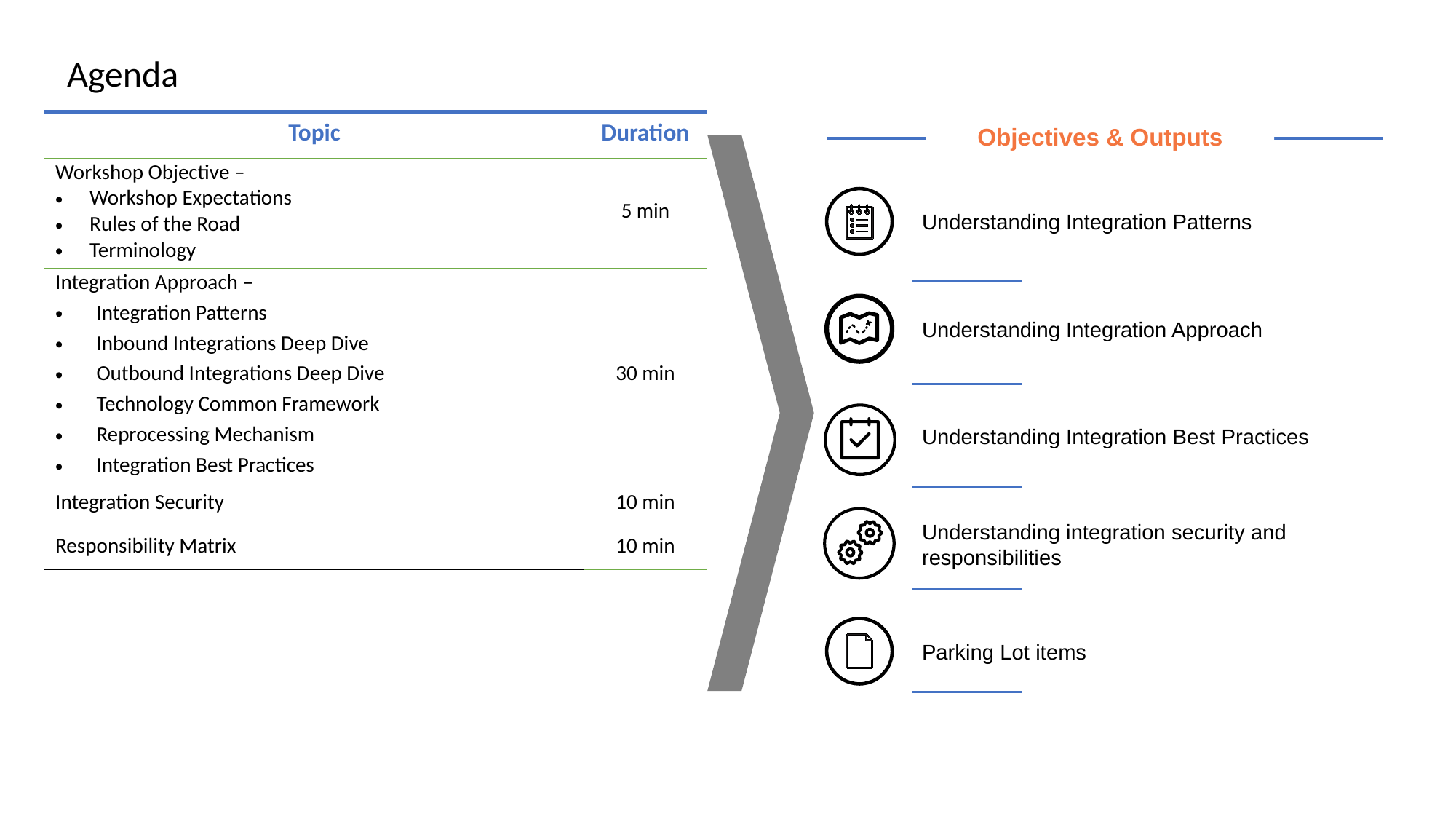

# Agenda
| Topic | Duration |
| --- | --- |
| Workshop Objective – Workshop Expectations Rules of the Road Terminology | 5 min |
| Integration Approach – Integration Patterns Inbound Integrations Deep Dive Outbound Integrations Deep Dive Technology Common Framework Reprocessing Mechanism Integration Best Practices | 30 min |
| Integration Security | 10 min |
| Responsibility Matrix | 10 min |
Objectives & Outputs

Understanding Integration Patterns

Understanding Integration Approach

Understanding Integration Best Practices

Understanding integration security and responsibilities

Parking Lot items